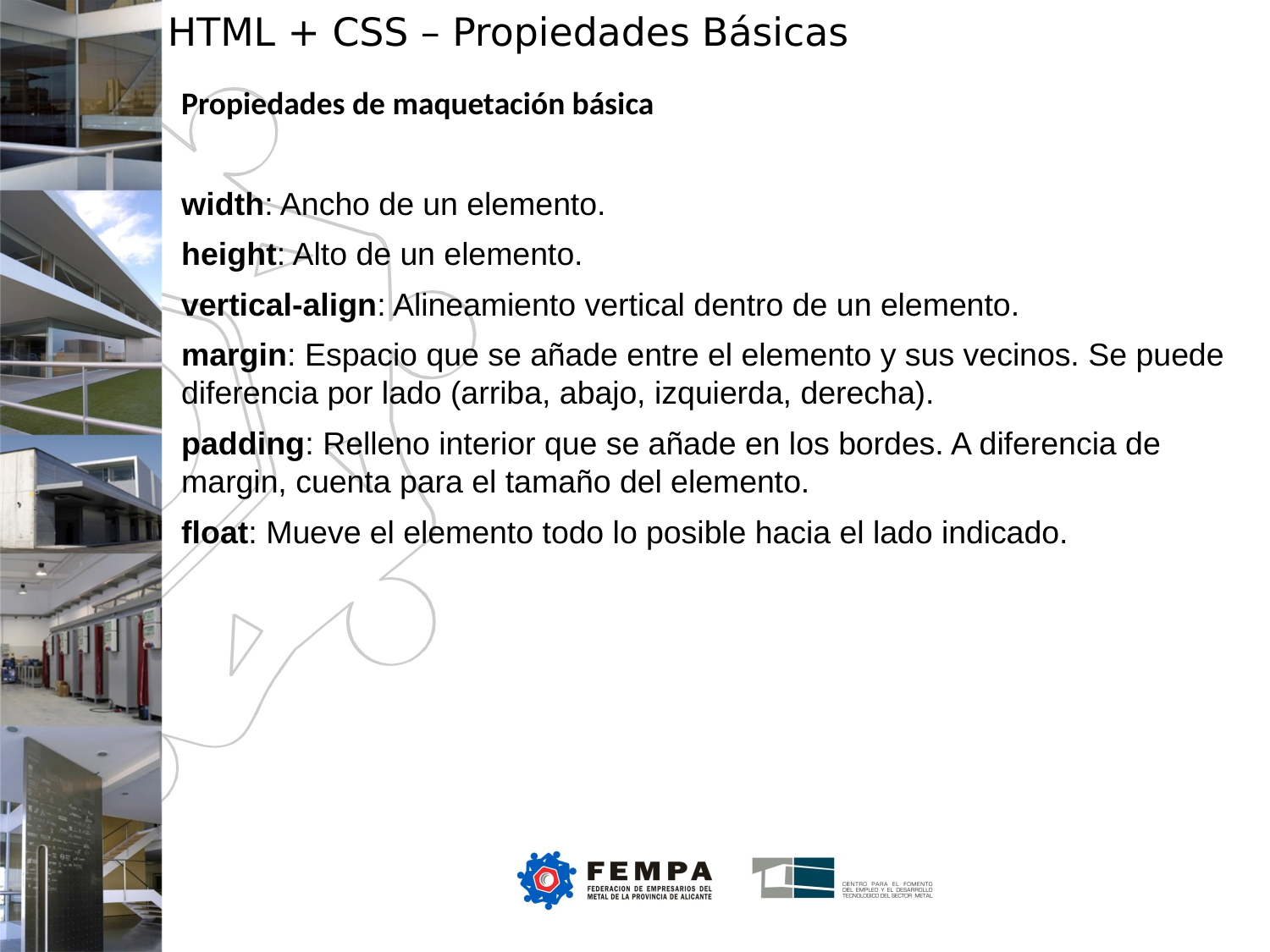

HTML + CSS – Propiedades Básicas
Propiedades de maquetación básica

width: Ancho de un elemento.
height: Alto de un elemento.
vertical-align: Alineamiento vertical dentro de un elemento.
margin: Espacio que se añade entre el elemento y sus vecinos. Se puede diferencia por lado (arriba, abajo, izquierda, derecha).
padding: Relleno interior que se añade en los bordes. A diferencia de margin, cuenta para el tamaño del elemento.
float: Mueve el elemento todo lo posible hacia el lado indicado.